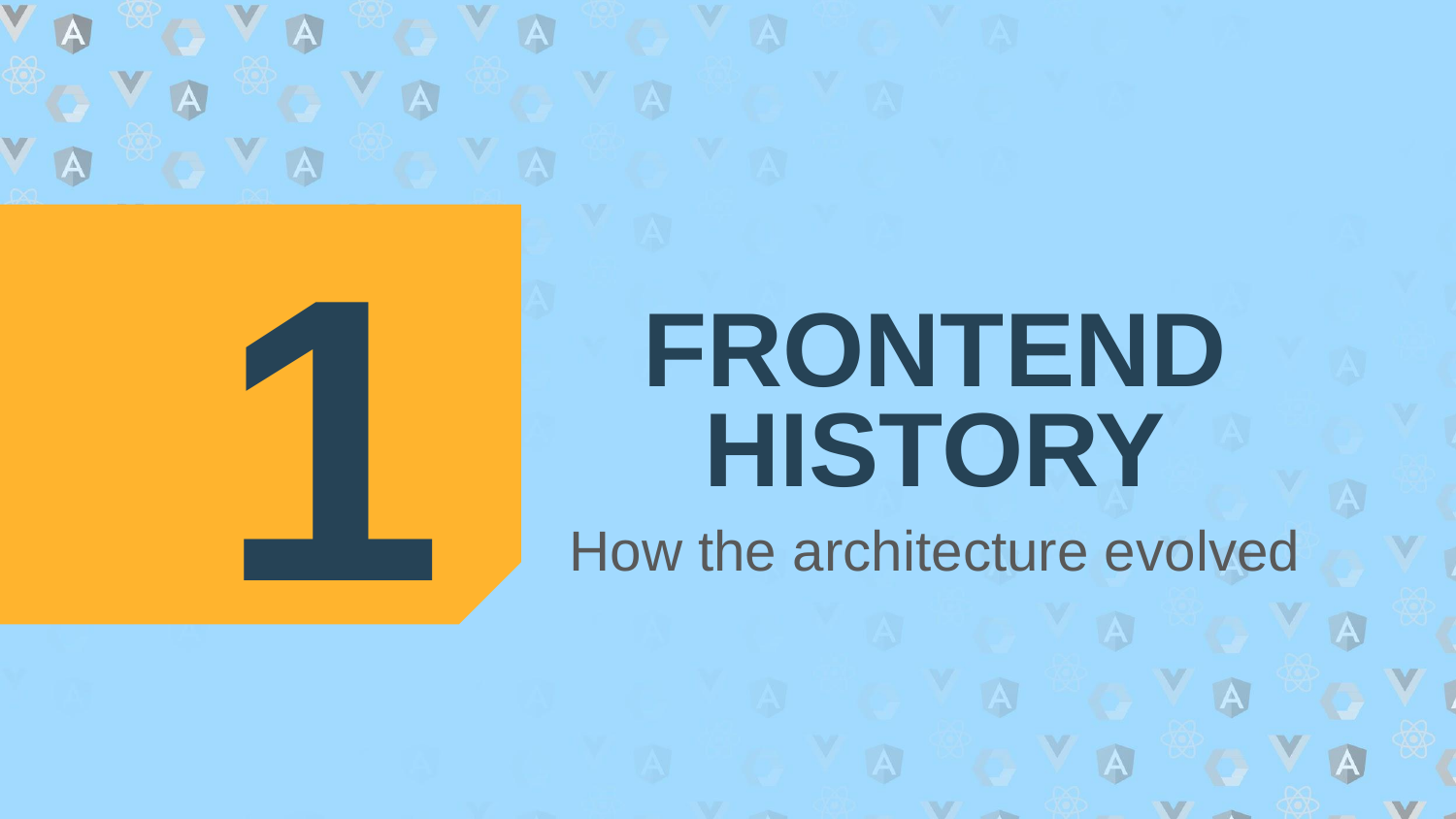

# FRONTEND HISTORY
1
How the architecture evolved